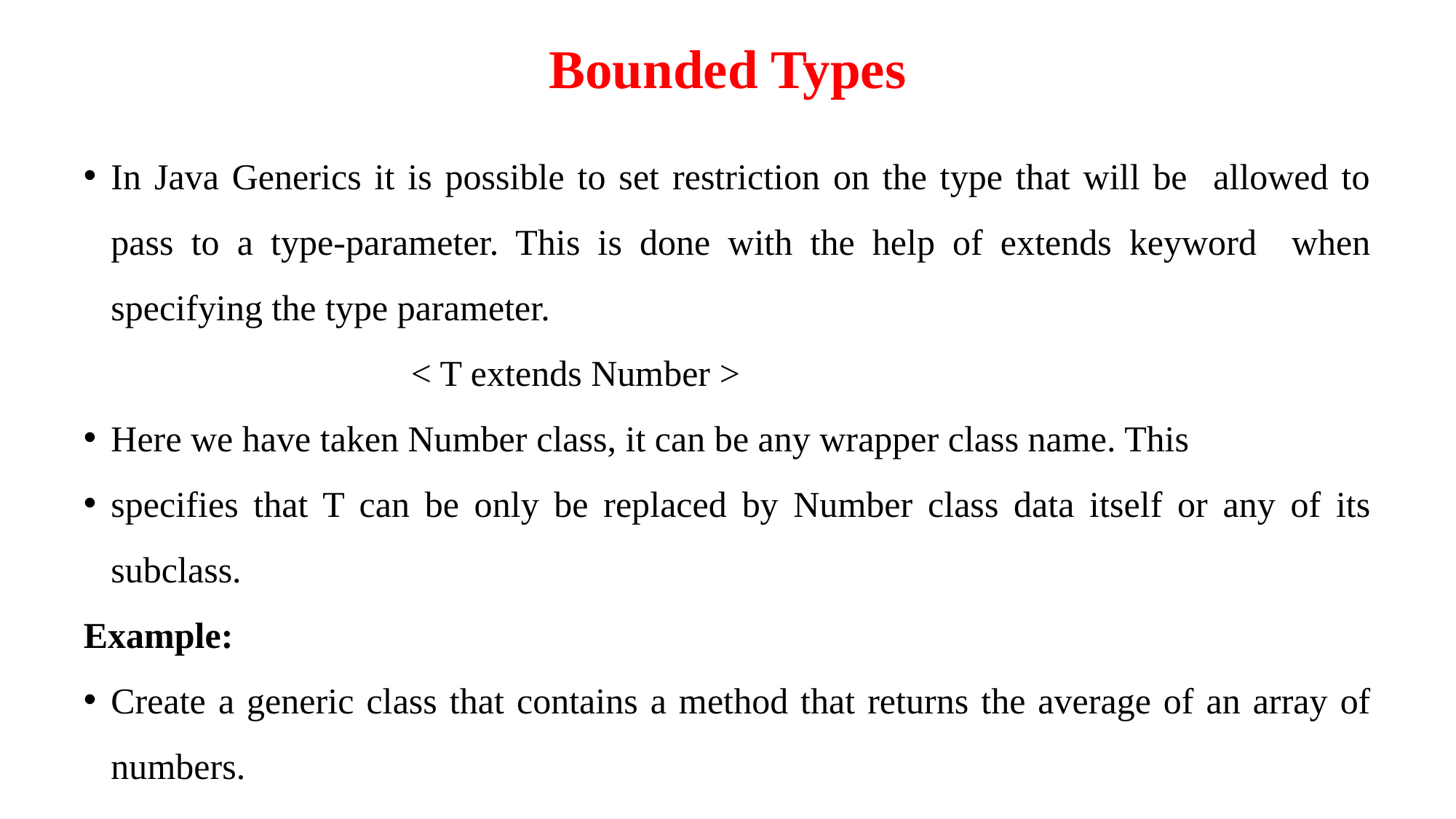

# Bounded Types
In Java Generics it is possible to set restriction on the type that will be  allowed to pass to a type-parameter. This is done with the help of extends keyword  when specifying the type parameter.
			< T extends Number >
Here we have taken Number class, it can be any wrapper class name. This
specifies that T can be only be replaced by Number class data itself or any of its subclass.
Example:
Create a generic class that contains a method that returns the average of an array of numbers.